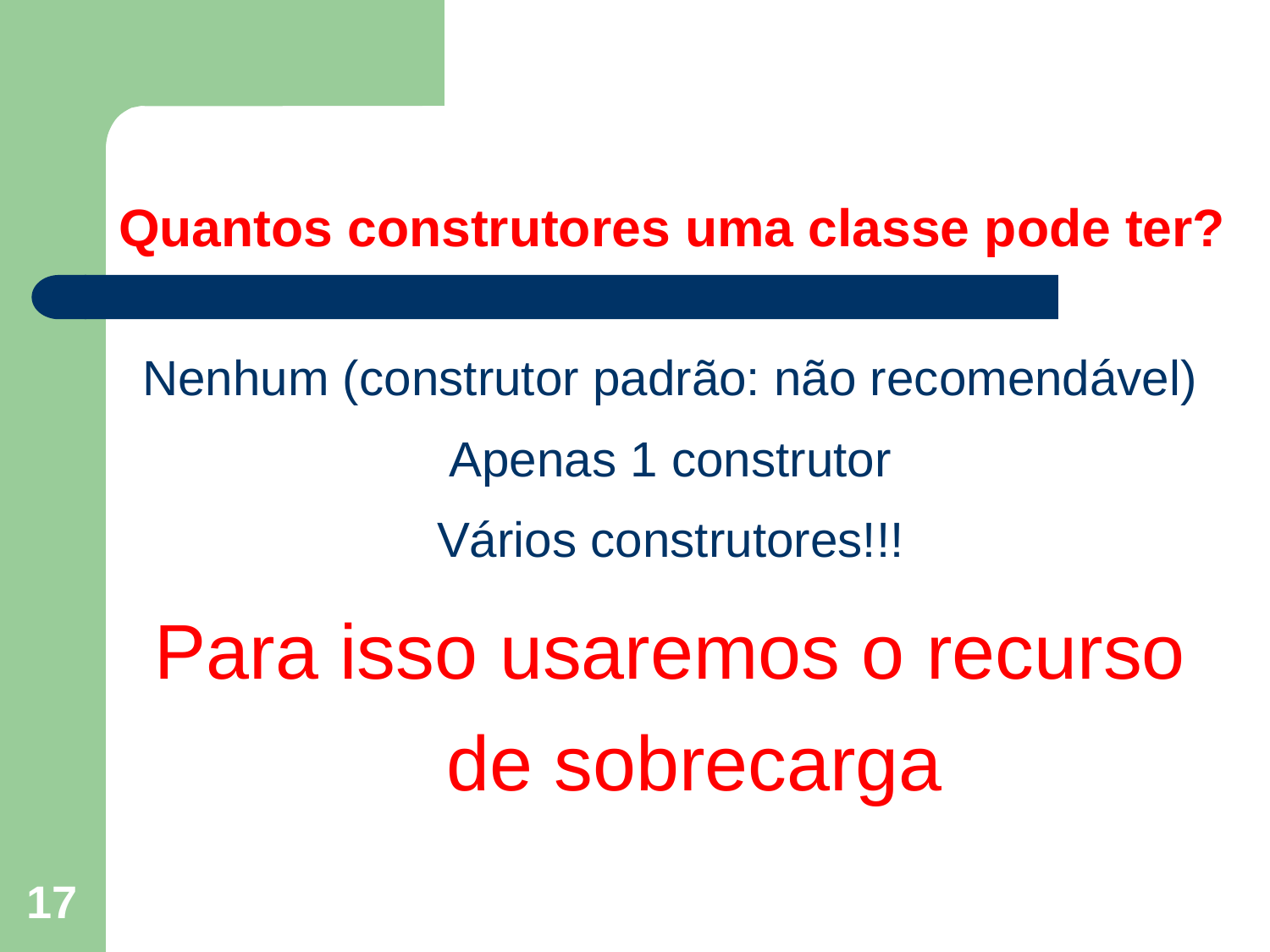

# Quantos construtores uma classe pode ter?
Nenhum (construtor padrão: não recomendável)
Apenas 1 construtor
Vários construtores!!!
Para isso usaremos o recurso de sobrecarga
17